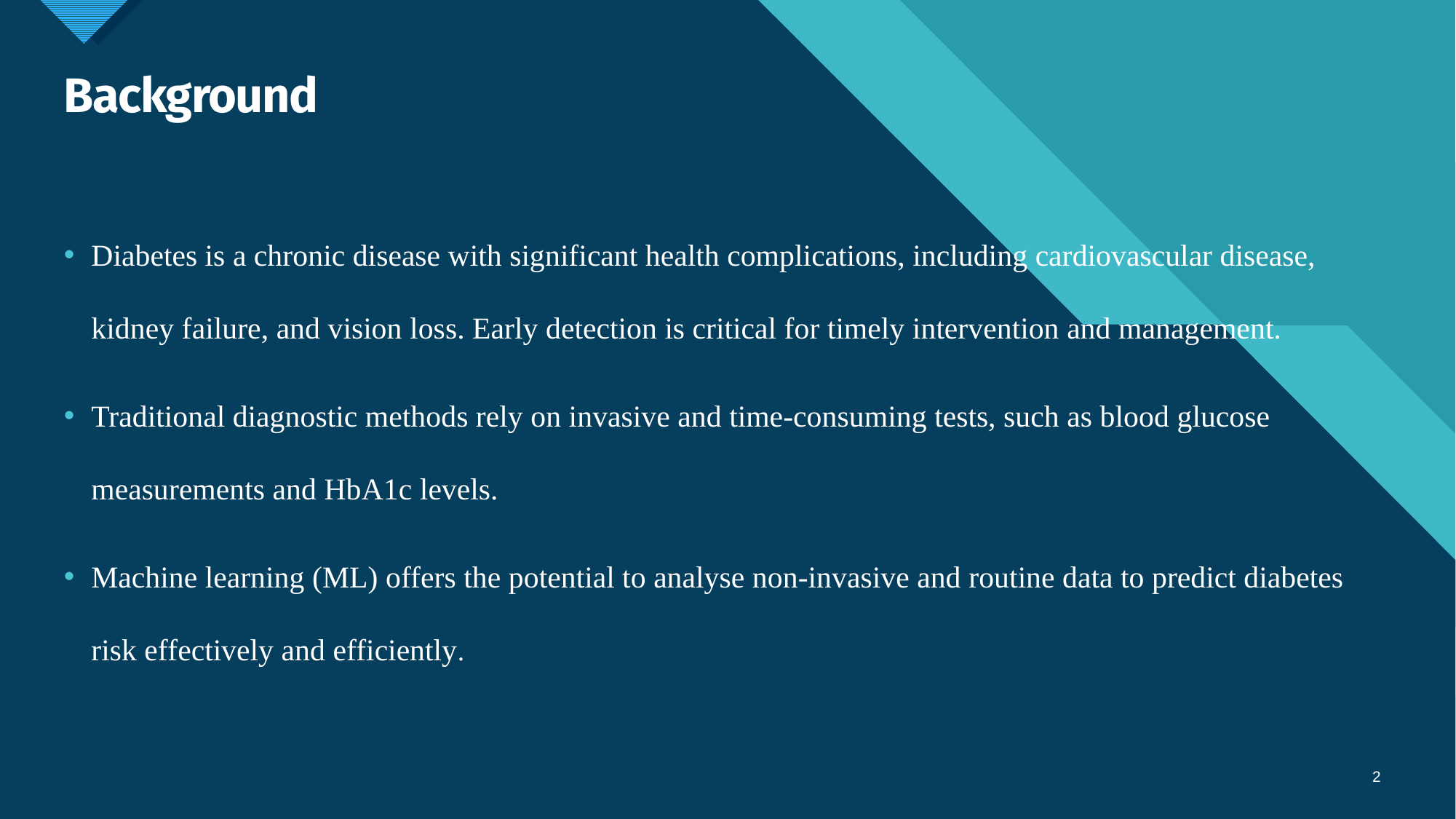

# Background
Diabetes is a chronic disease with significant health complications, including cardiovascular disease, kidney failure, and vision loss. Early detection is critical for timely intervention and management.
Traditional diagnostic methods rely on invasive and time-consuming tests, such as blood glucose measurements and HbA1c levels.
Machine learning (ML) offers the potential to analyse non-invasive and routine data to predict diabetes risk effectively and efficiently.
2